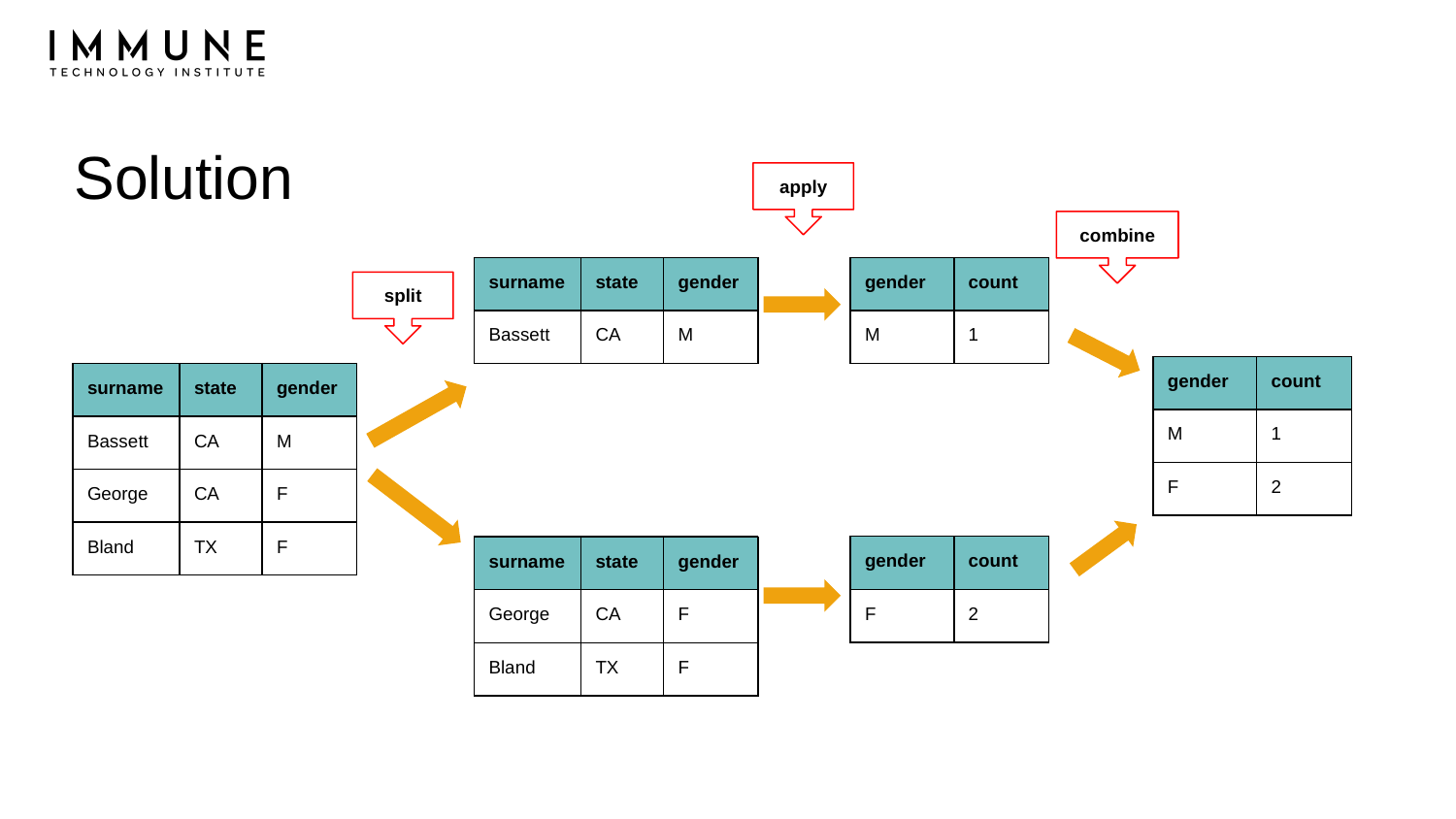

# Solution
apply
combine
| surname | state | gender |
| --- | --- | --- |
| Bassett | CA | M |
| gender | count |
| --- | --- |
| M | 1 |
split

| gender | count |
| --- | --- |
| M | 1 |
| F | 2 |
| surname | state | gender |
| --- | --- | --- |
| Bassett | CA | M |
| George | CA | F |
| Bland | TX | F |

| gender | count |
| --- | --- |
| F | 2 |
| surname | state | gender |
| --- | --- | --- |
| George | CA | F |
| Bland | TX | F |